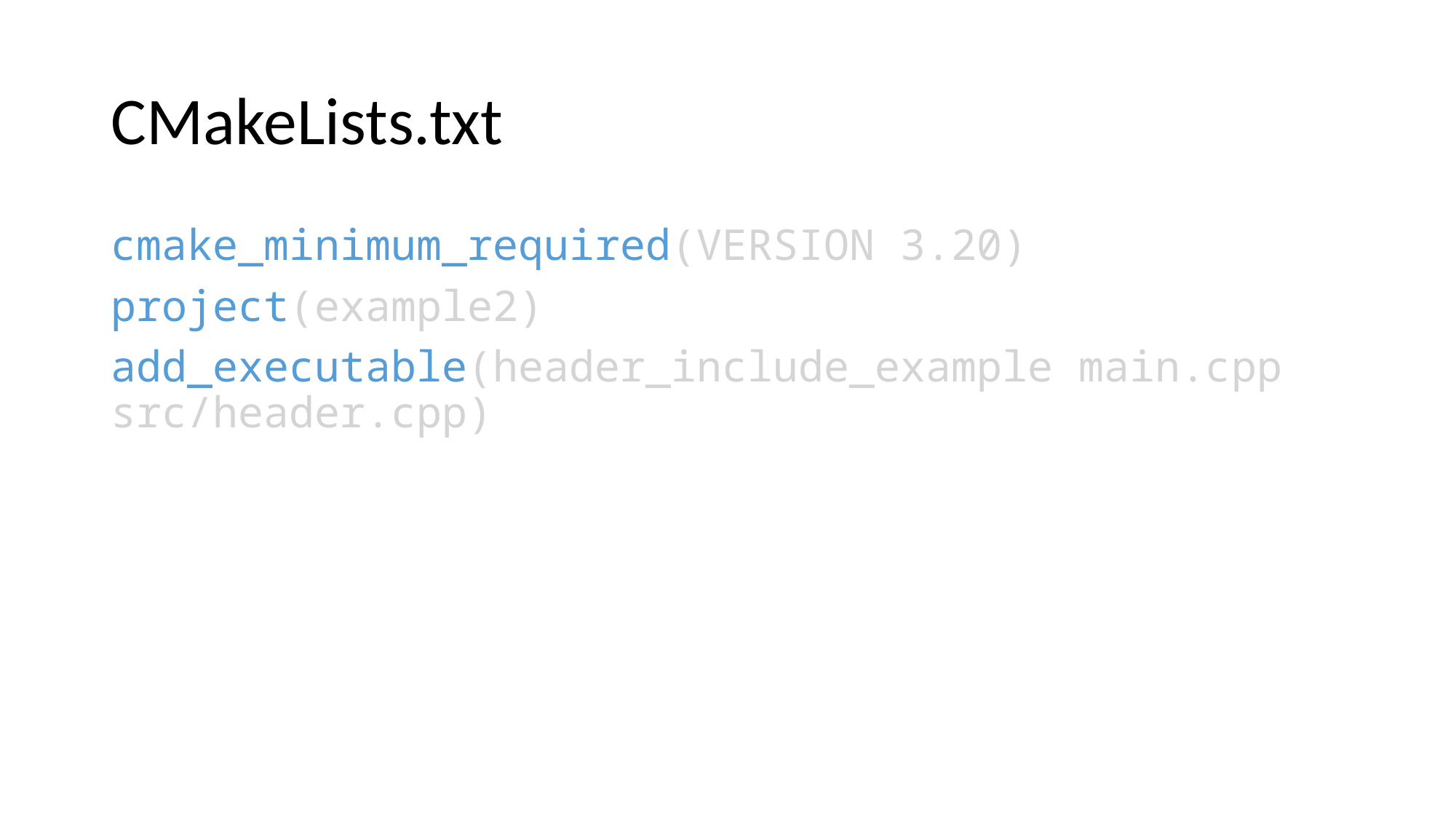

# CMakeLists.txt
cmake_minimum_required(VERSION 3.20)
project(example2)
add_executable(header_include_example main.cpp src/header.cpp)